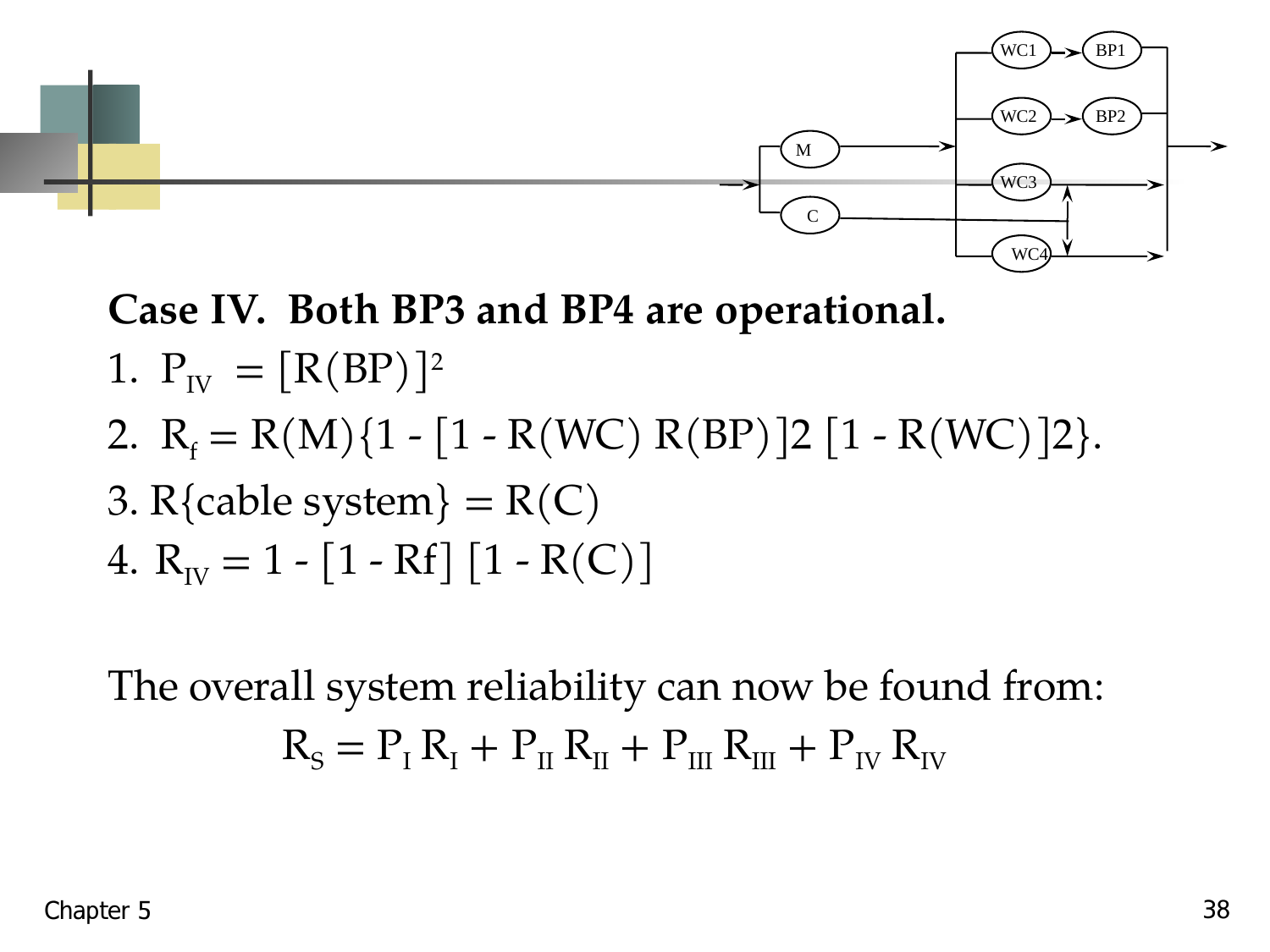

WC1
BP1

WC2
BP2

M

WC3

C

WC4

Case IV.  Both BP3 and BP4 are operational.
1.  PIV  = [R(BP)]2
2.  Rf = R(M){1 - [1 - R(WC) R(BP)]2 [1 - R(WC)]2}.
3. R{cable system} = R(C)
4.	RIV = 1 - [1 - Rf] [1 - R(C)]

The overall system reliability can now be found from:
		RS = PI RI + PII RII + PIII RIII + PIV RIV

38
Chapter 5